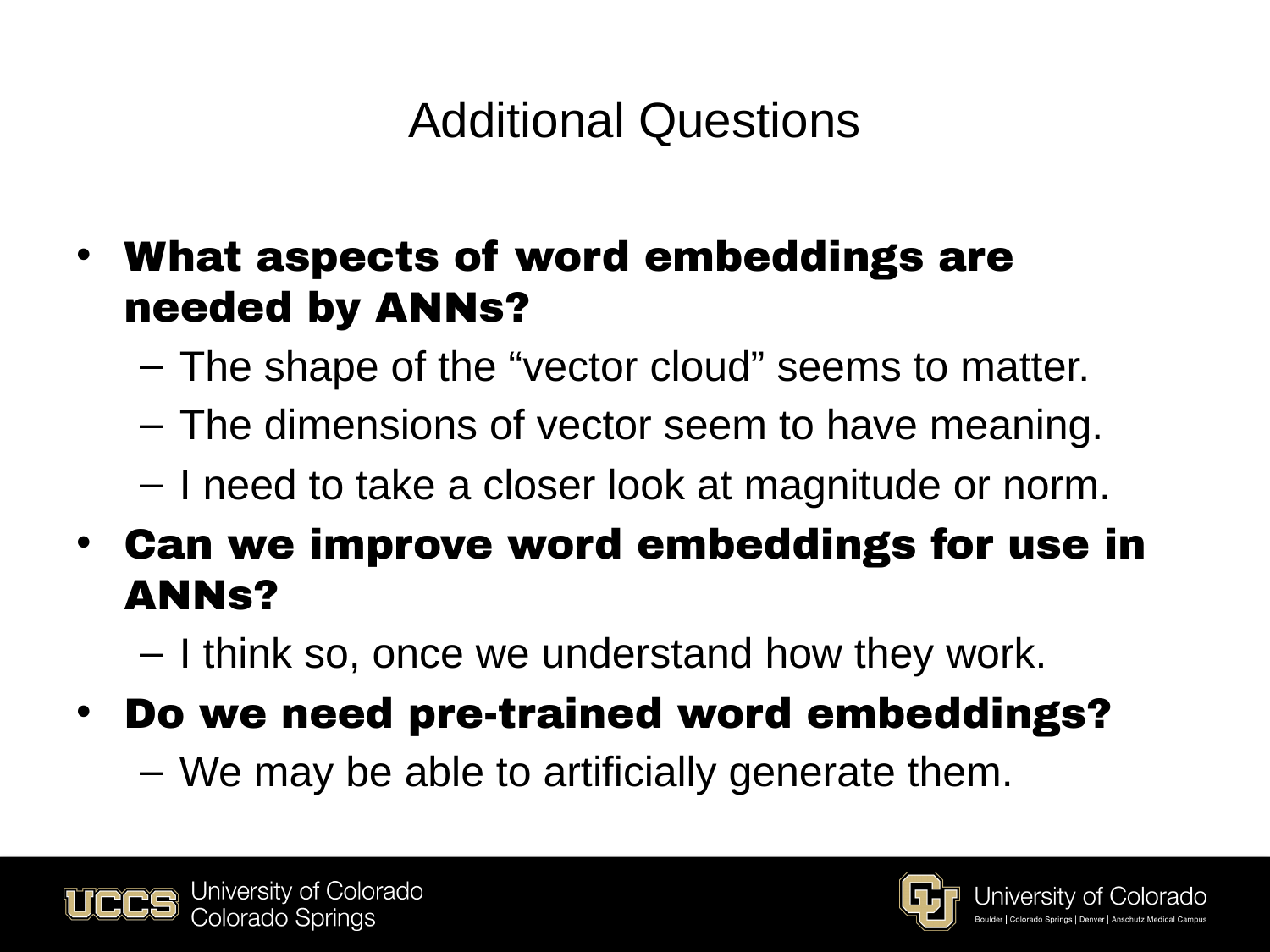

# Additional Questions
What aspects of word embeddings are needed by ANNs?
The shape of the “vector cloud” seems to matter.
The dimensions of vector seem to have meaning.
I need to take a closer look at magnitude or norm.
Can we improve word embeddings for use in ANNs?
I think so, once we understand how they work.
Do we need pre-trained word embeddings?
We may be able to artificially generate them.